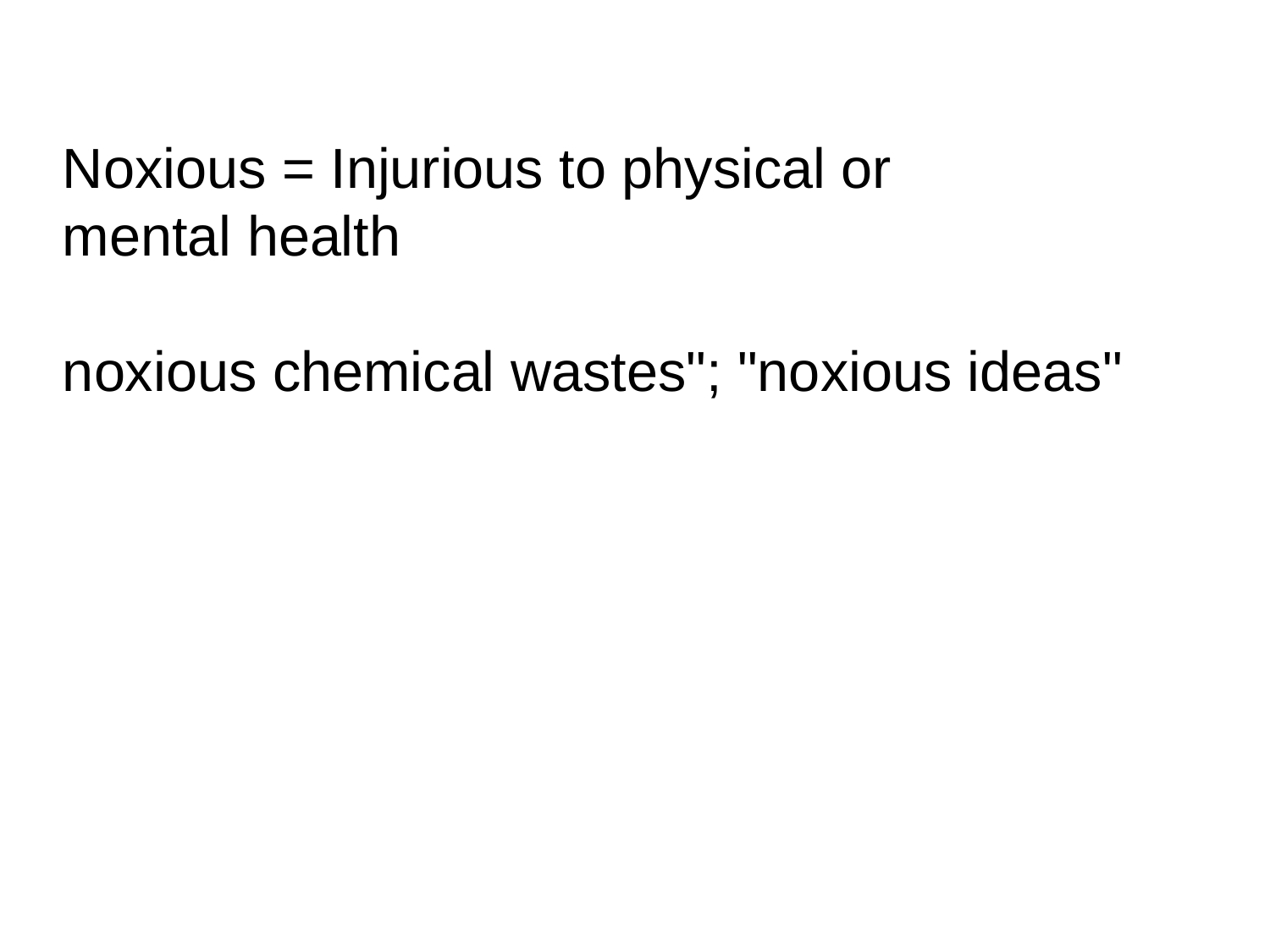

Noxious = Injurious to physical or mental health

noxious chemical wastes"; "noxious ideas"